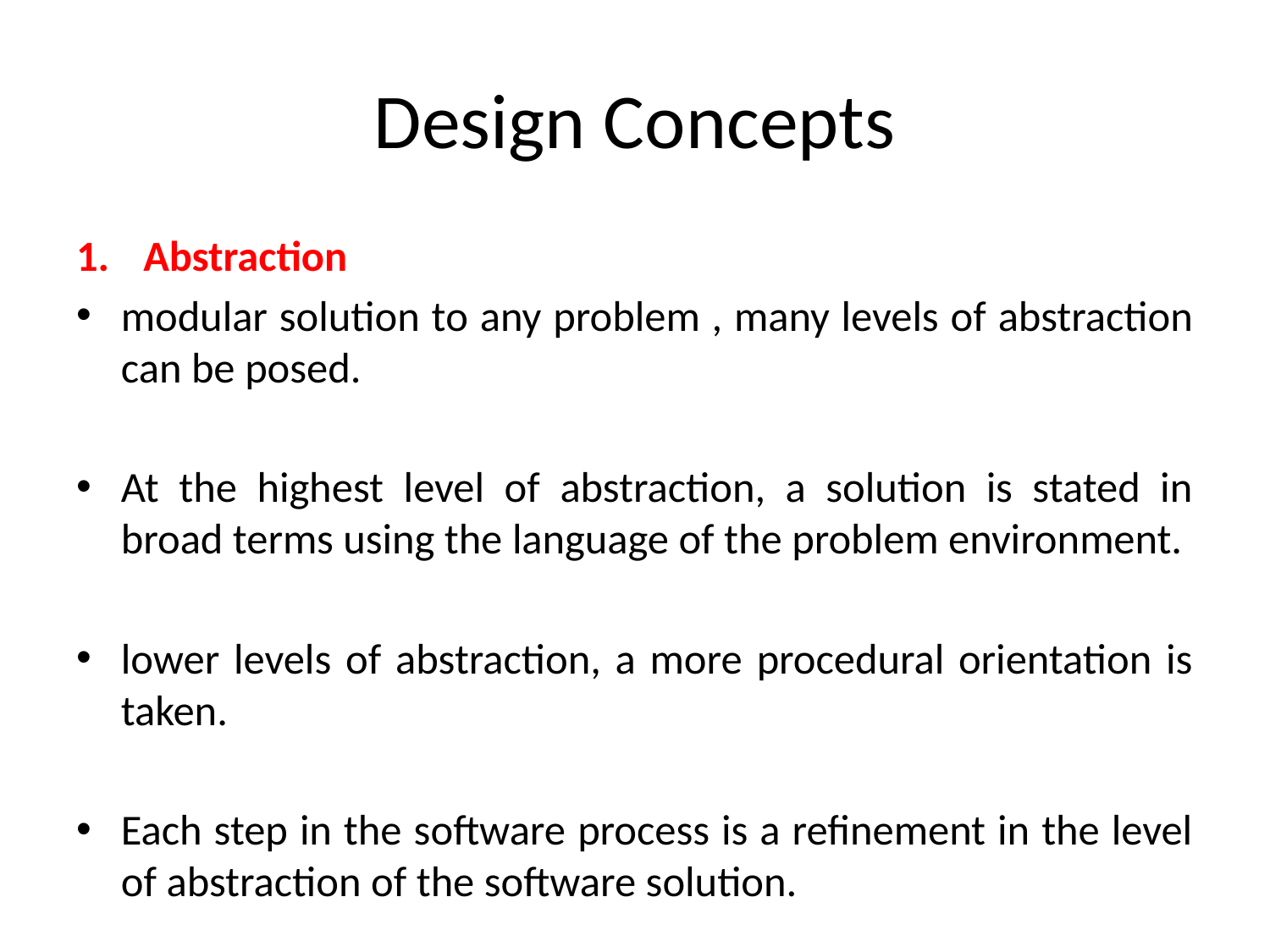

# Design Concepts
Abstraction
modular solution to any problem , many levels of abstraction can be posed.

At the highest level of abstraction, a solution is stated in broad terms using the language of the problem environment.

lower levels of abstraction, a more procedural orientation is taken.

Each step in the software process is a refinement in the level of abstraction of the software solution.